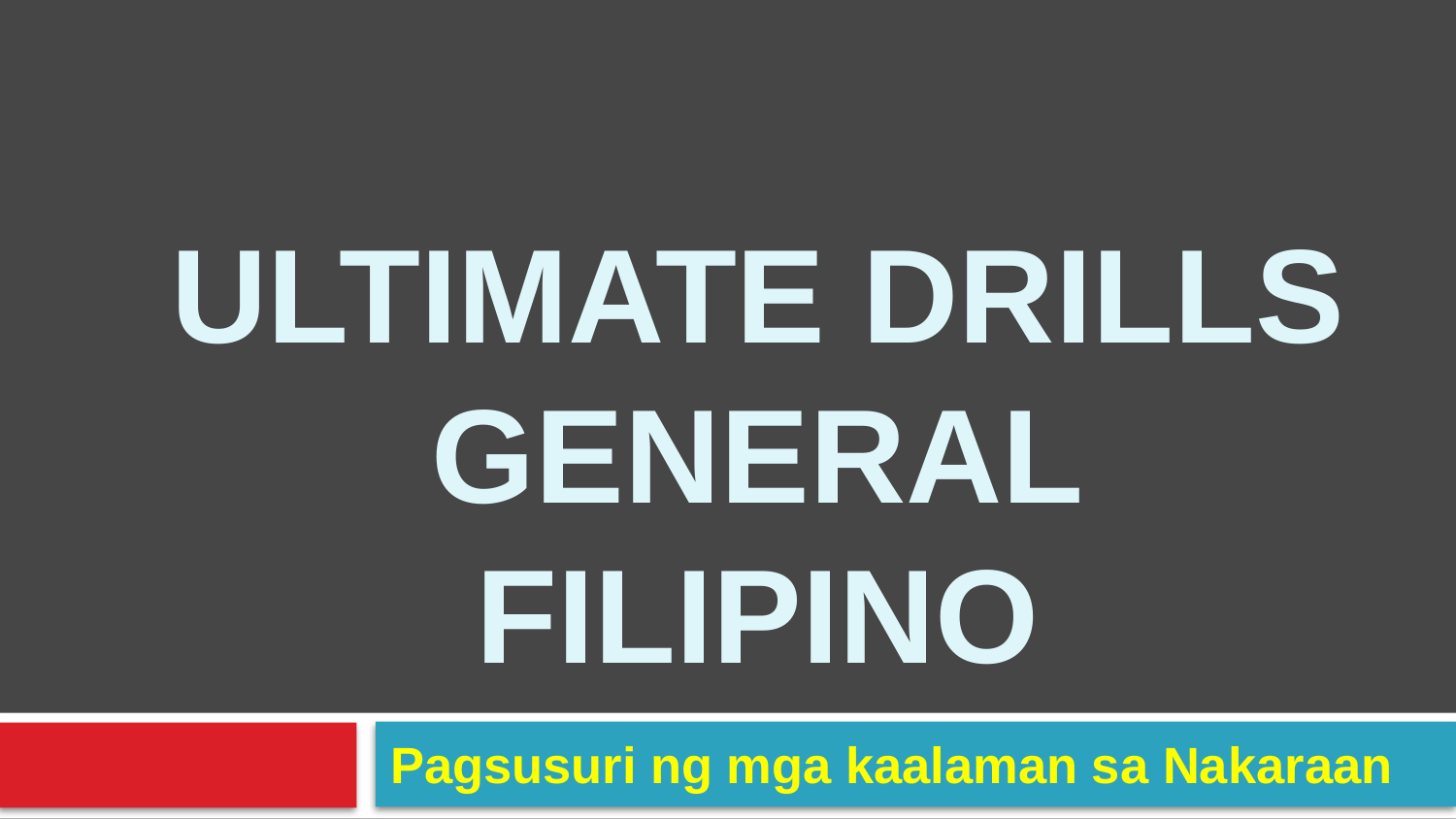

# Ultimate drills general filipino
Pagsusuri ng mga kaalaman sa Nakaraan